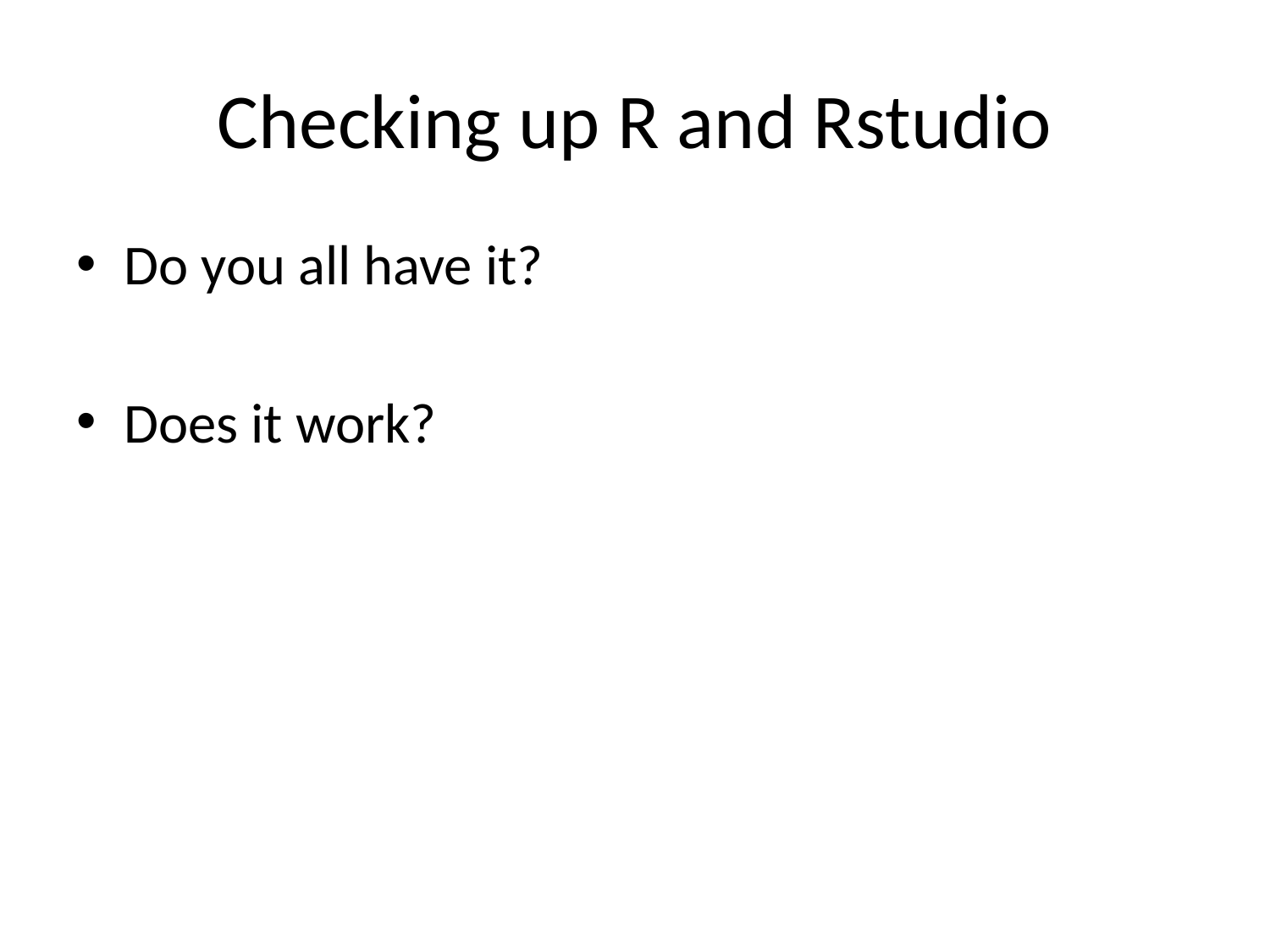

# Checking up R and Rstudio
Do you all have it?

Does it work?